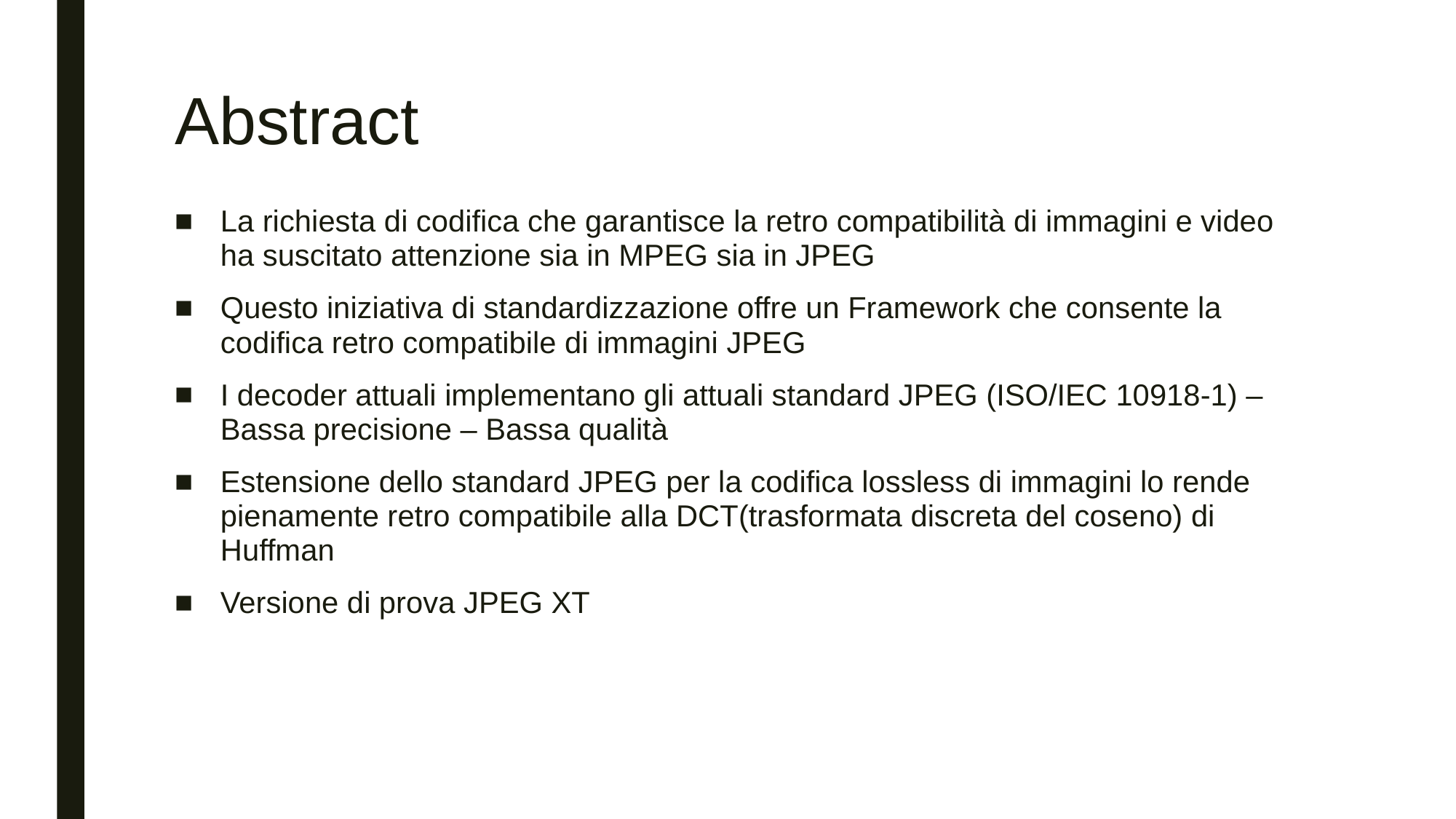

# Abstract
La richiesta di codifica che garantisce la retro compatibilità di immagini e video ha suscitato attenzione sia in MPEG sia in JPEG
Questo iniziativa di standardizzazione offre un Framework che consente la codifica retro compatibile di immagini JPEG
I decoder attuali implementano gli attuali standard JPEG (ISO/IEC 10918-1) – Bassa precisione – Bassa qualità
Estensione dello standard JPEG per la codifica lossless di immagini lo rende pienamente retro compatibile alla DCT(trasformata discreta del coseno) di Huffman
Versione di prova JPEG XT